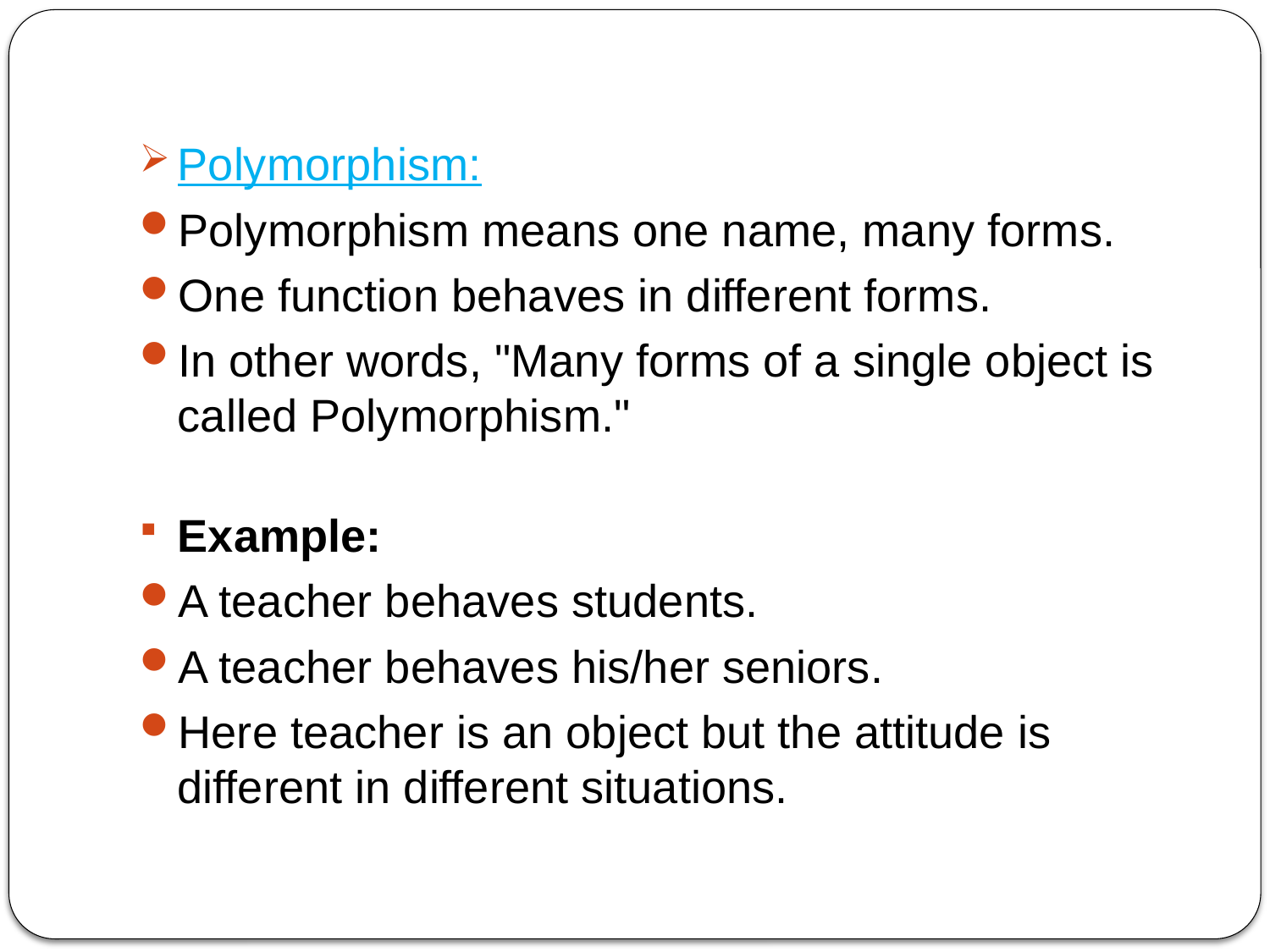

Polymorphism:
Polymorphism means one name, many forms.
One function behaves in different forms.
In other words, "Many forms of a single object is called Polymorphism."
Example:
A teacher behaves students.
A teacher behaves his/her seniors.
Here teacher is an object but the attitude is different in different situations.